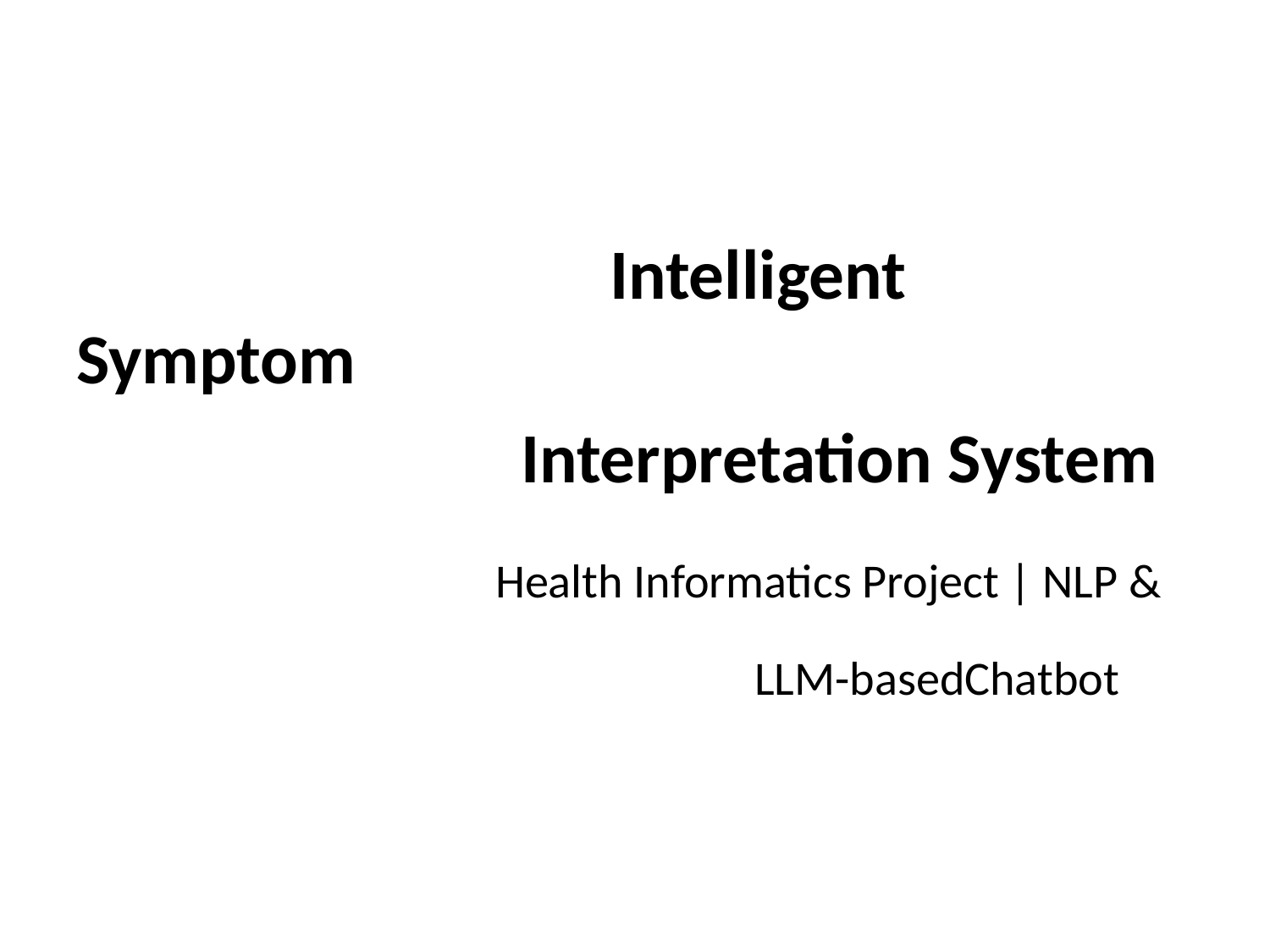

#
				  Intelligent Symptom
			    Interpretation System
			   Health Informatics Project | NLP &
 					    LLM-basedChatbot